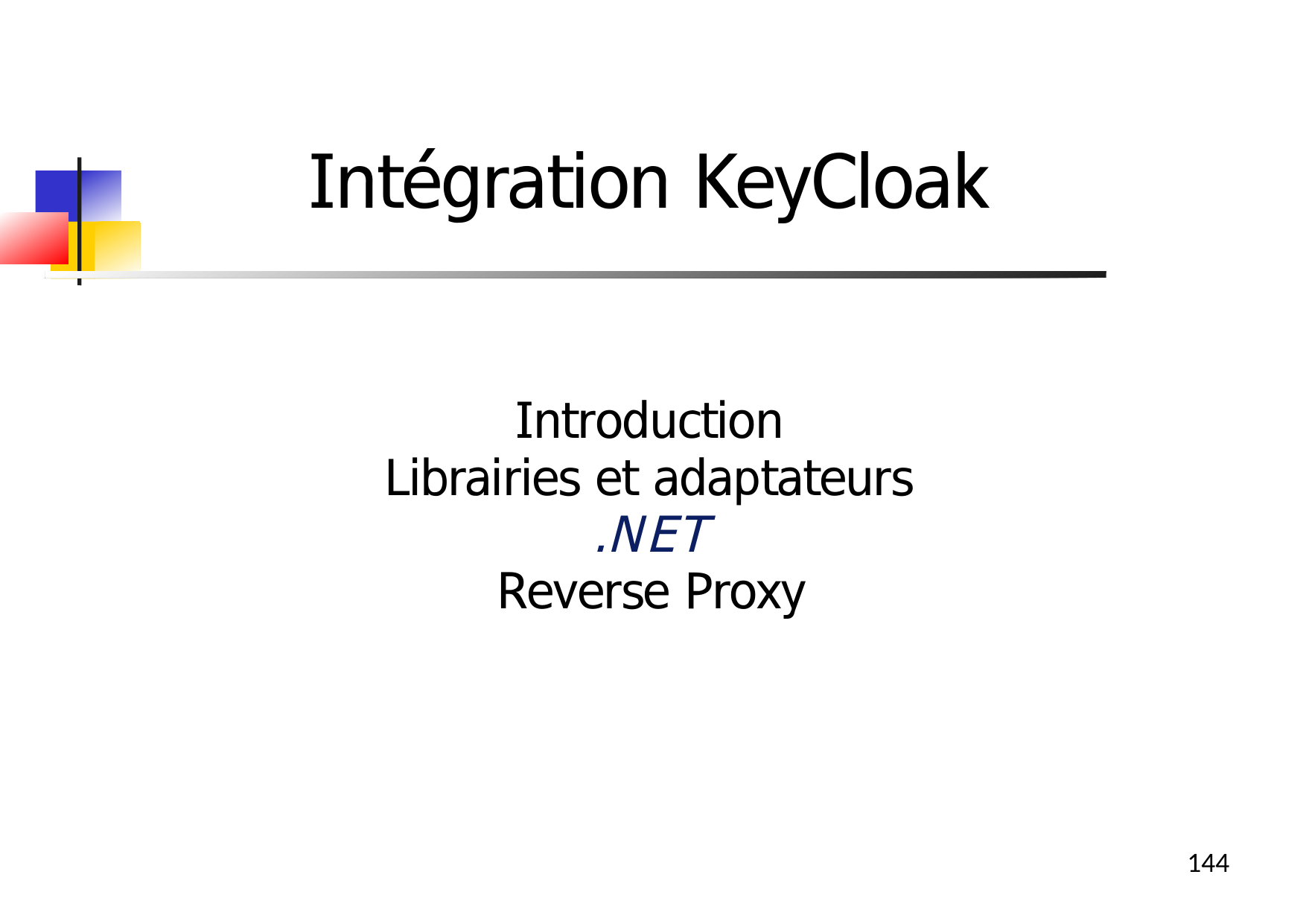

Intégration KeyCloak

Introduction
Librairies et adaptateurs
.NET
Reverse Proxy